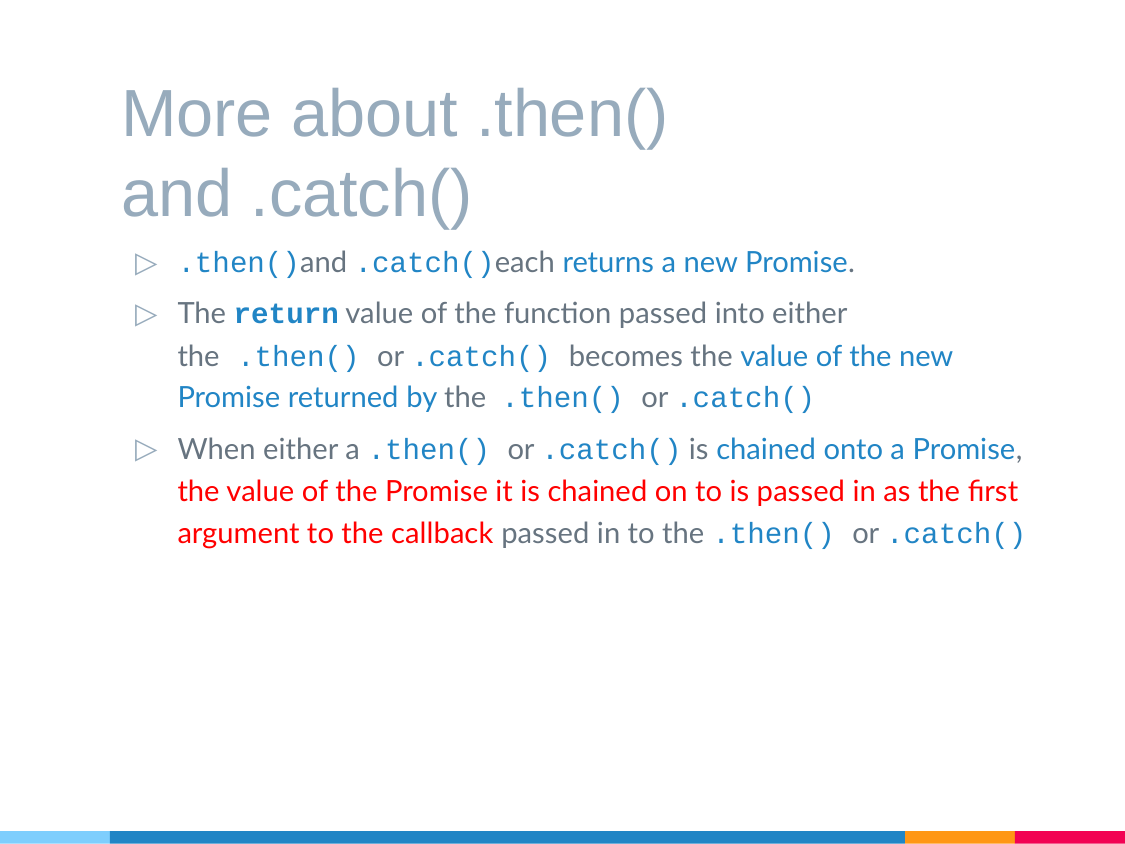

# More about .then() and .catch()
.then()and .catch()each returns a new Promise.
The return value of the function passed into either the .then() or .catch() becomes the value of the new Promise returned by the  .then() or .catch()
When either a .then() or .catch() is chained onto a Promise, the value of the Promise it is chained on to is passed in as the first argument to the callback passed in to the .then() or .catch()